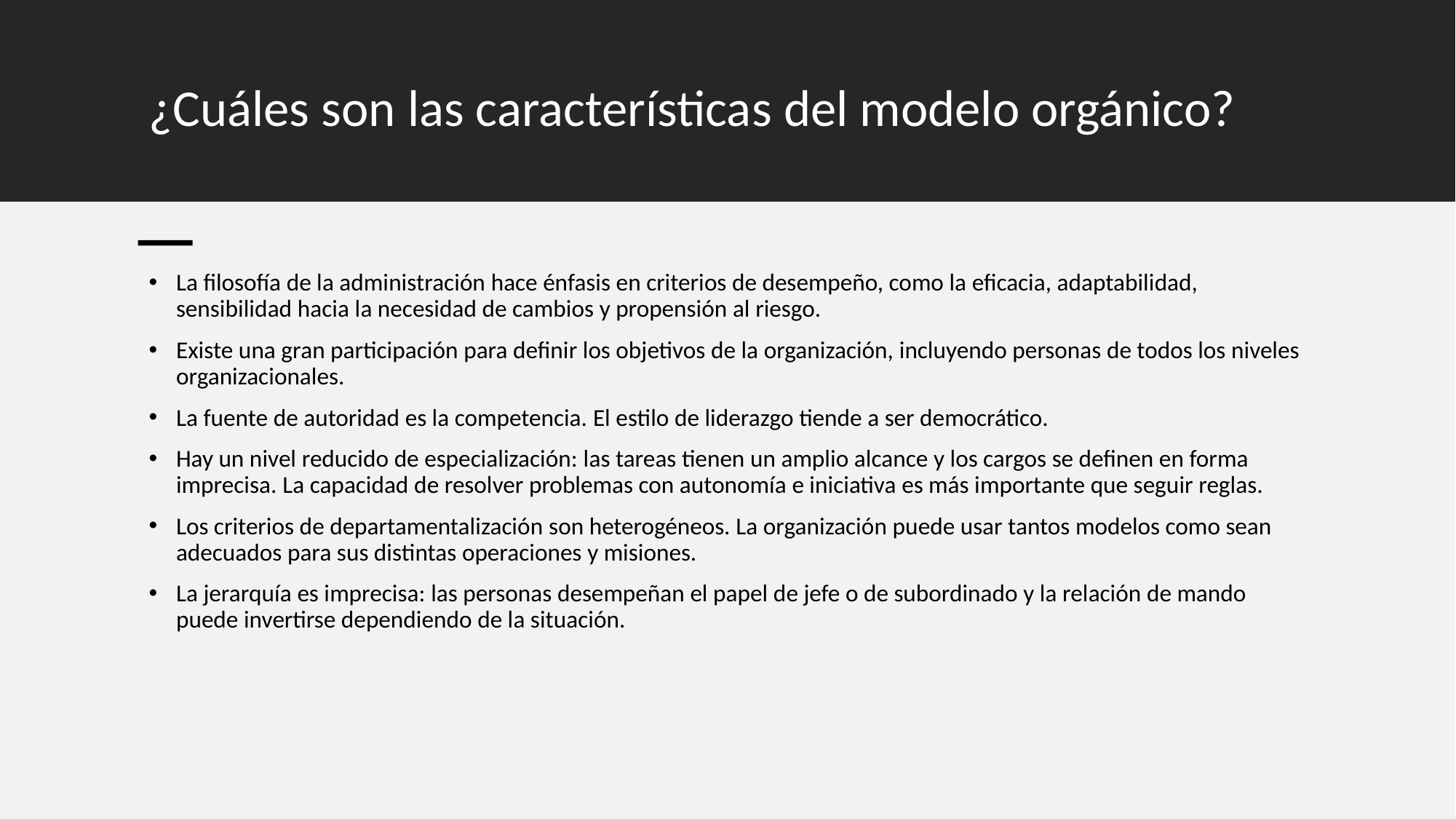

# ¿Cuáles son las características del modelo orgánico?

La filosofía de la administración hace énfasis en criterios de desempeño, como la eficacia, adaptabilidad, sensibilidad hacia la necesidad de cambios y propensión al riesgo.
Existe una gran participación para definir los objetivos de la organización, incluyendo personas de todos los niveles organizacionales.
La fuente de autoridad es la competencia. El estilo de liderazgo tiende a ser democrático.
Hay un nivel reducido de especialización: las tareas tienen un amplio alcance y los cargos se definen en forma imprecisa. La capacidad de resolver problemas con autonomía e iniciativa es más importante que seguir reglas.
Los criterios de departamentalización son heterogéneos. La organización puede usar tantos modelos como sean adecuados para sus distintas operaciones y misiones.
La jerarquía es imprecisa: las personas desempeñan el papel de jefe o de subordinado y la relación de mando puede invertirse dependiendo de la situación.